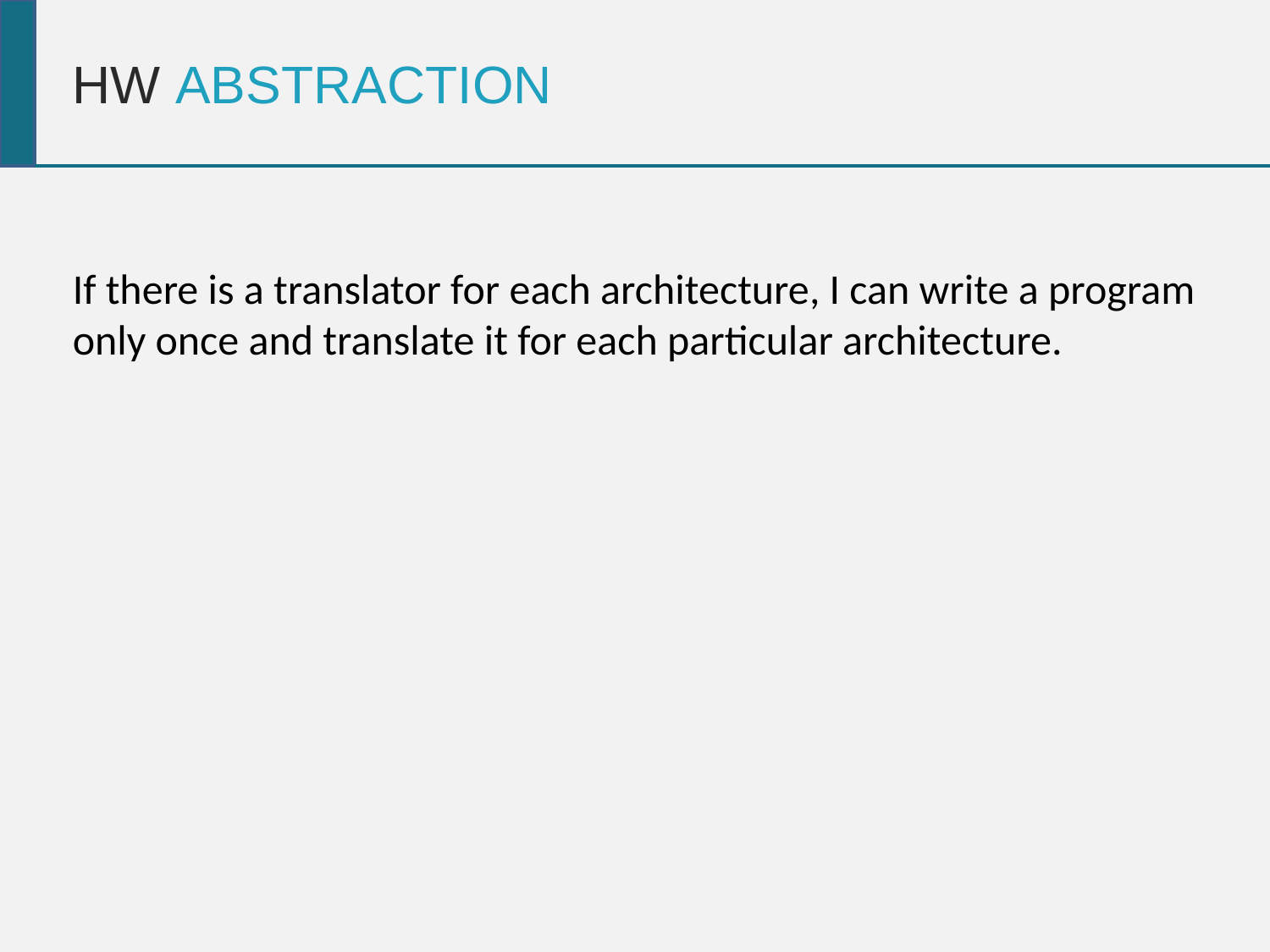

HW abstraction

If there is a translator for each architecture, I can write a program only once and translate it for each particular architecture.